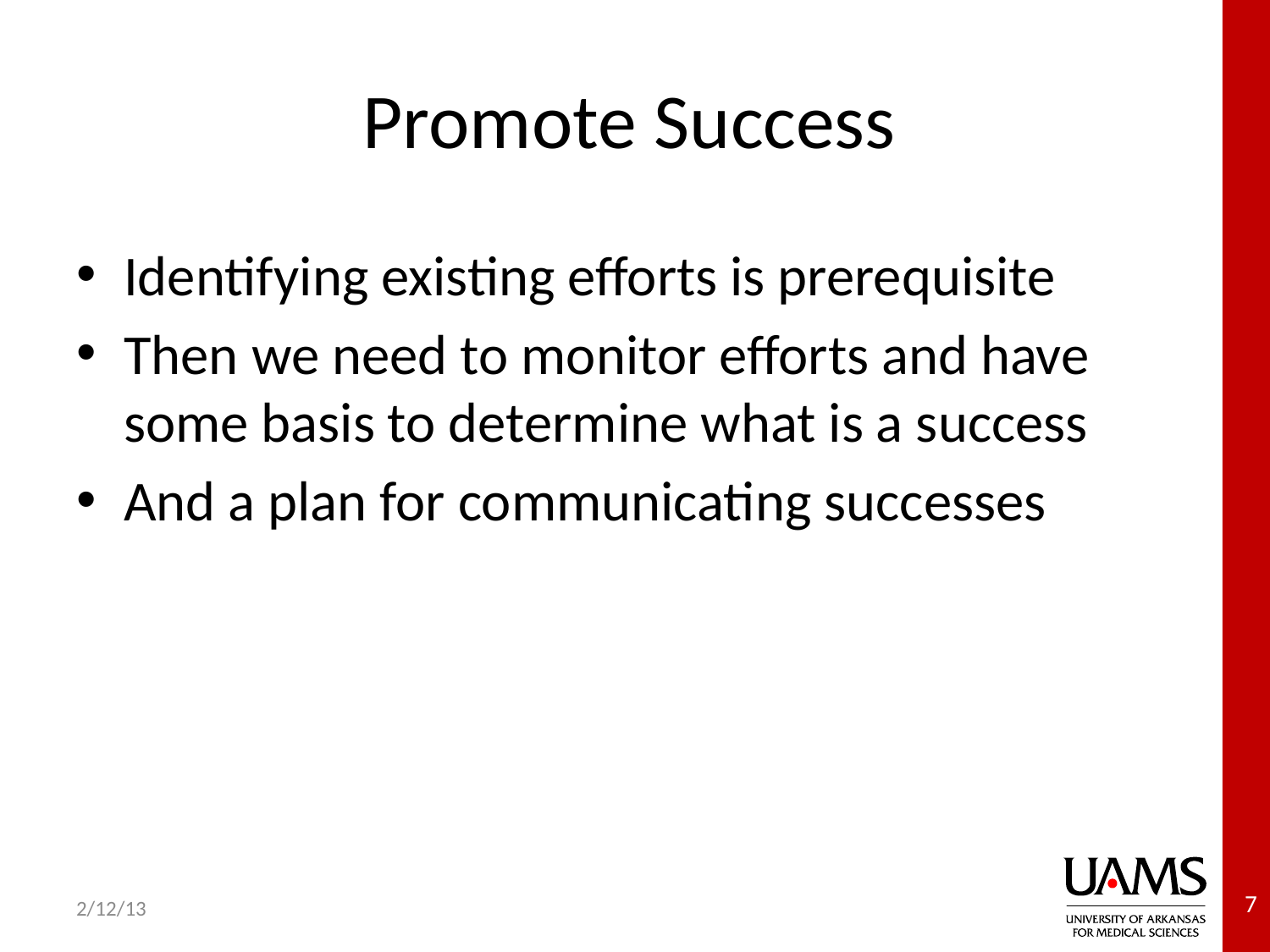

# Promote Success
Identifying existing efforts is prerequisite
Then we need to monitor efforts and have some basis to determine what is a success
And a plan for communicating successes